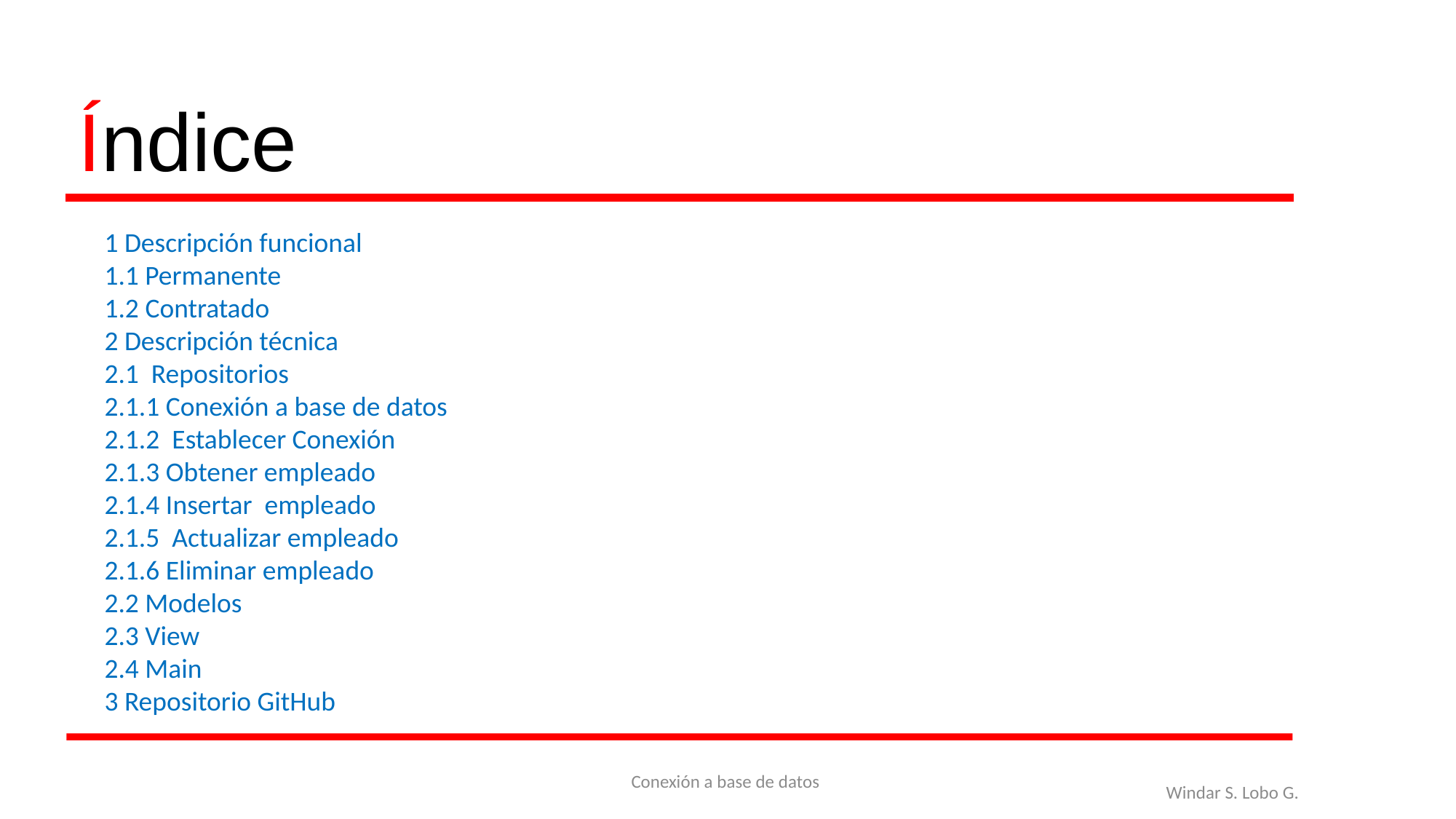

Índice

1 Descripción funcional
1.1 Permanente
1.2 Contratado
2 Descripción técnica
2.1  Repositorios
2.1.1 Conexión a base de datos
2.1.2  Establecer Conexión
2.1.3 Obtener empleado
2.1.4 Insertar  empleado
2.1.5  Actualizar empleado
2.1.6 Eliminar empleado
2.2 Modelos
2.3 View
2.4 Main
3 Repositorio GitHub

Windar S. Lobo G.
Conexión a base de datos